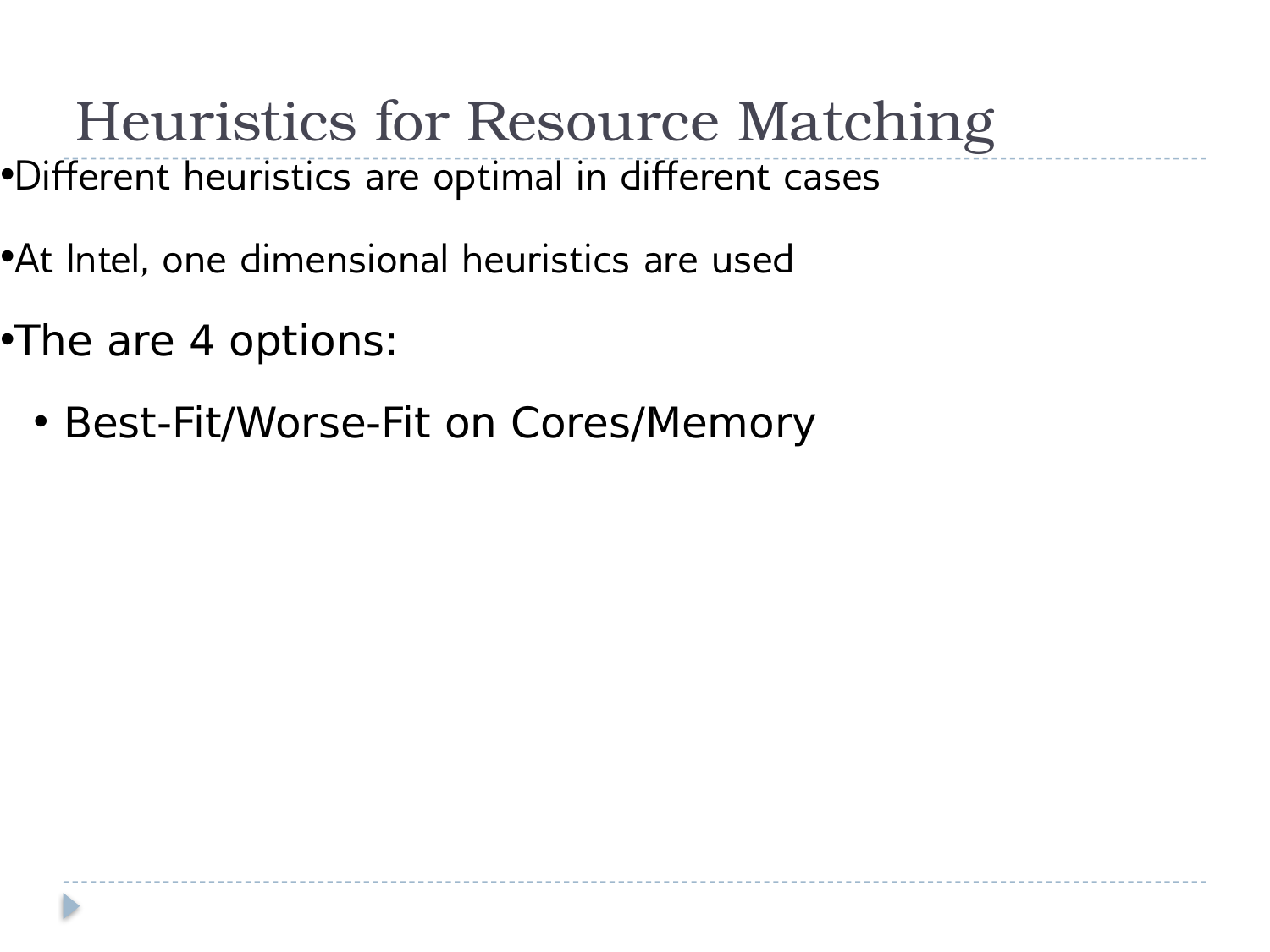

# Heuristics for Resource Matching
Different heuristics are optimal in different cases
At Intel, one dimensional heuristics are used
The are 4 options:
Best-Fit/Worse-Fit on Cores/Memory